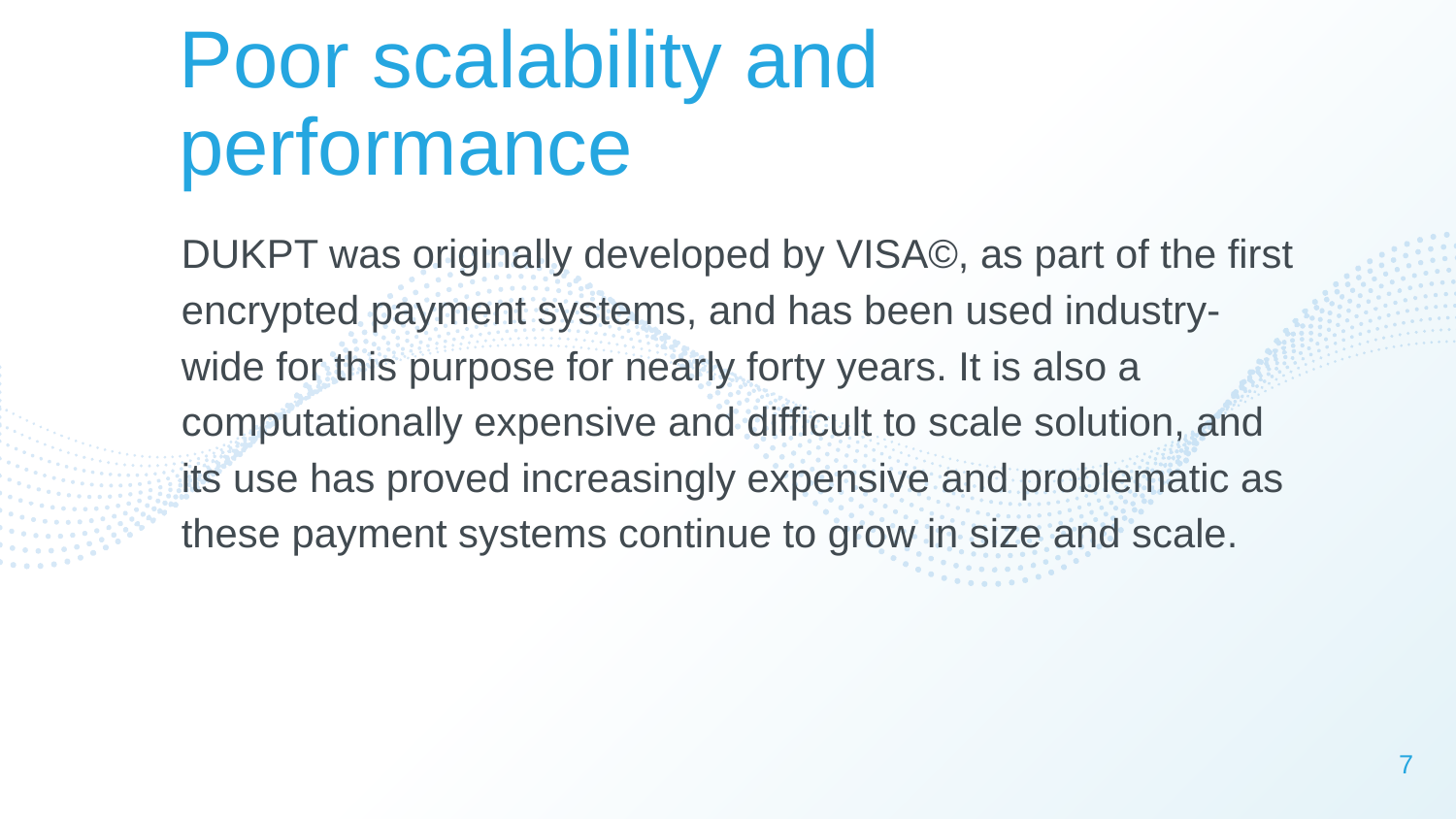

Poor scalability and performance
DUKPT was originally developed by VISA©, as part of the first encrypted payment systems, and has been used industry-wide for this purpose for nearly forty years. It is also a computationally expensive and difficult to scale solution, and its use has proved increasingly expensive and problematic as these payment systems continue to grow in size and scale.
7